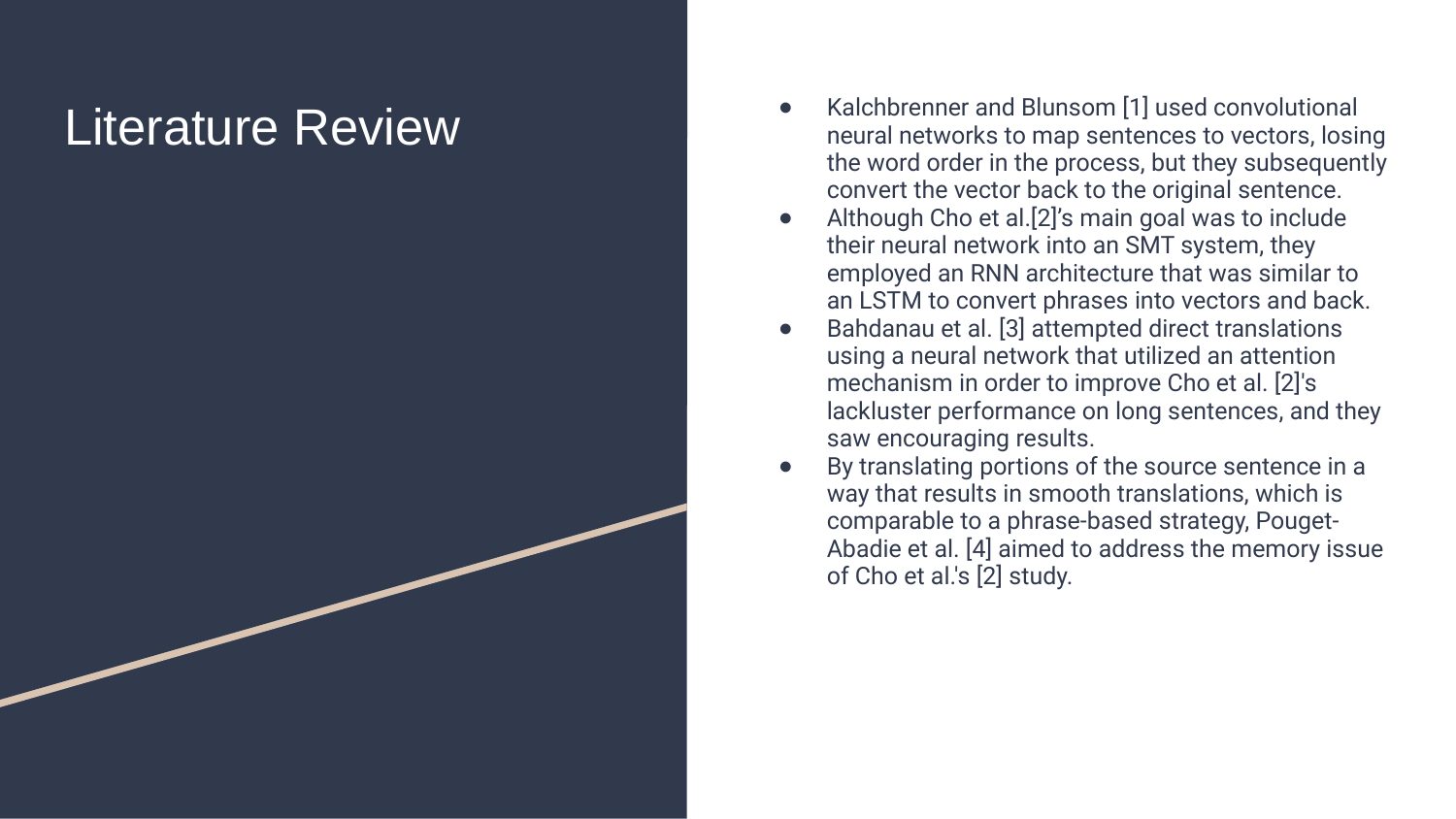

# Literature Review
Kalchbrenner and Blunsom [1] used convolutional neural networks to map sentences to vectors, losing the word order in the process, but they subsequently convert the vector back to the original sentence.
Although Cho et al.[2]’s main goal was to include their neural network into an SMT system, they employed an RNN architecture that was similar to an LSTM to convert phrases into vectors and back.
Bahdanau et al. [3] attempted direct translations using a neural network that utilized an attention mechanism in order to improve Cho et al. [2]'s lackluster performance on long sentences, and they saw encouraging results.
By translating portions of the source sentence in a way that results in smooth translations, which is comparable to a phrase-based strategy, Pouget-Abadie et al. [4] aimed to address the memory issue of Cho et al.'s [2] study.